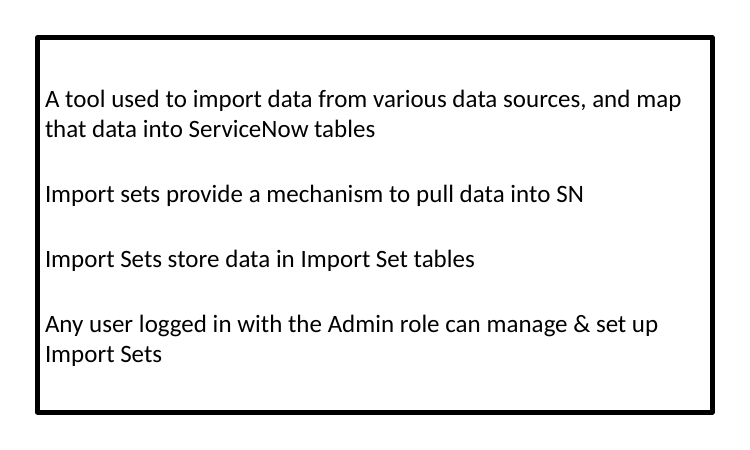

A tool used to import data from various data sources, and map that data into ServiceNow tables

Import sets provide a mechanism to pull data into SN

Import Sets store data in Import Set tables

Any user logged in with the Admin role can manage & set up Import Sets